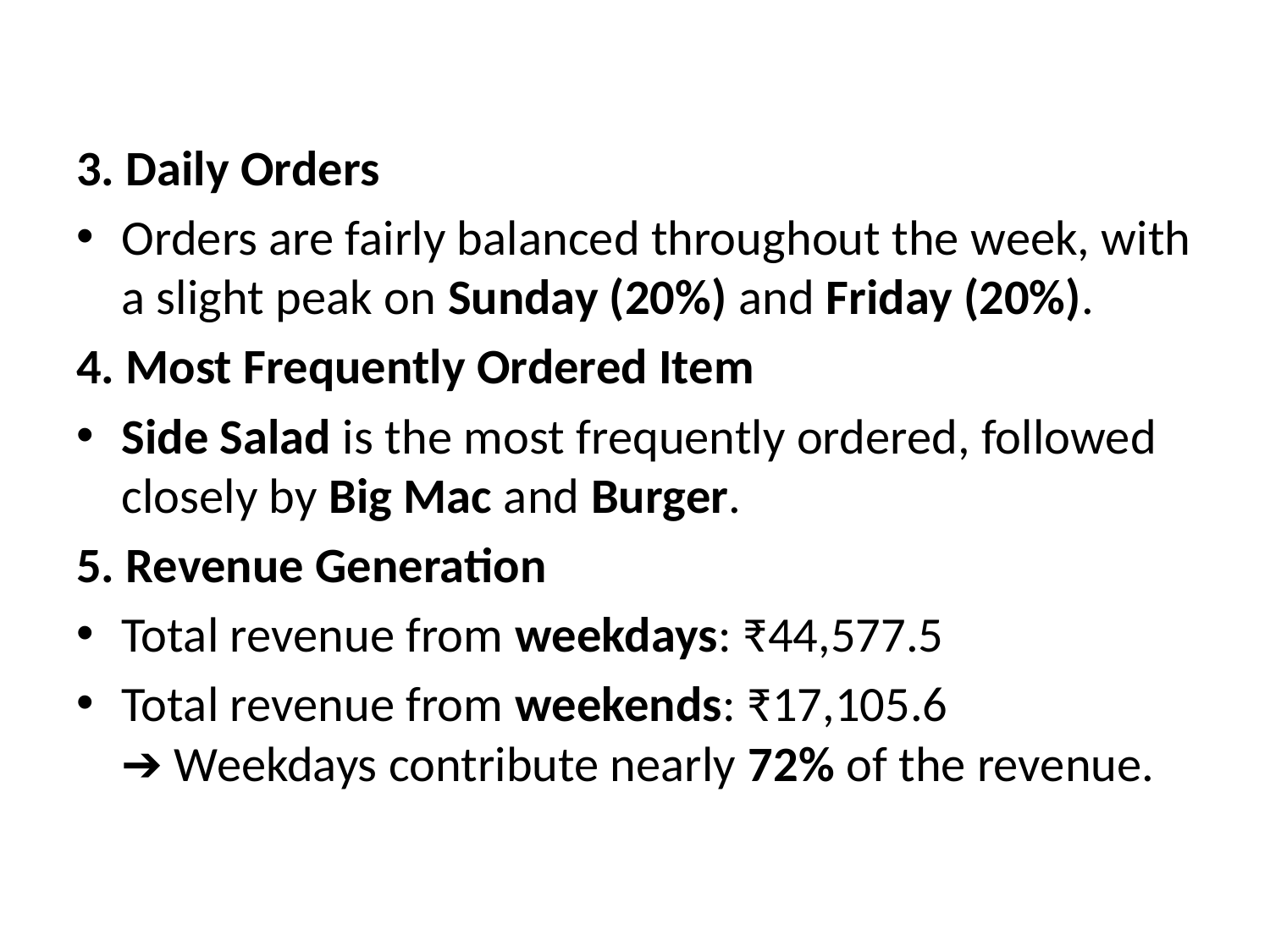

3. Daily Orders
Orders are fairly balanced throughout the week, with a slight peak on Sunday (20%) and Friday (20%).
4. Most Frequently Ordered Item
Side Salad is the most frequently ordered, followed closely by Big Mac and Burger.
5. Revenue Generation
Total revenue from weekdays: ₹44,577.5
Total revenue from weekends: ₹17,105.6
➔ Weekdays contribute nearly 72% of the revenue.